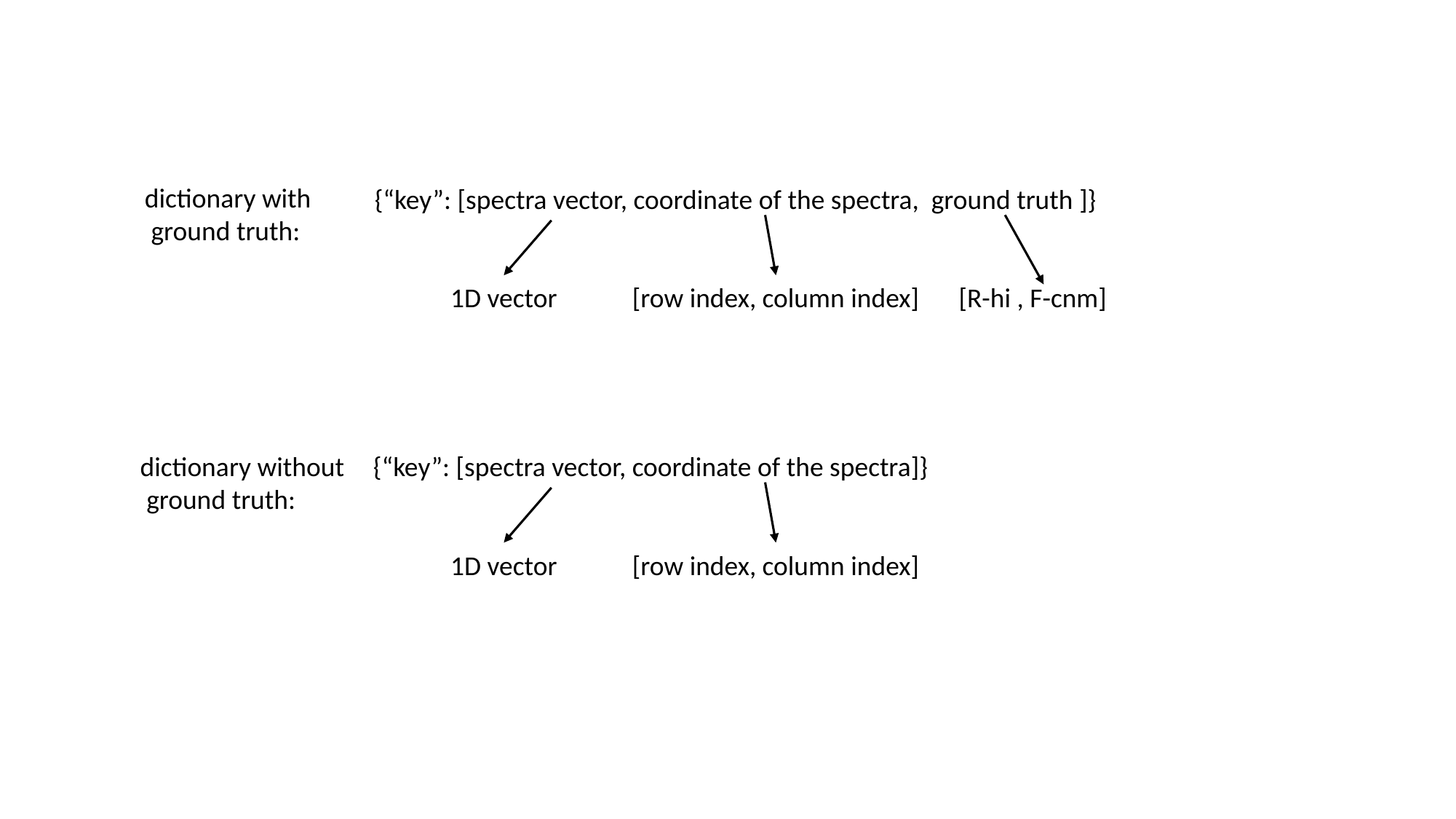

dictionary with
 ground truth:
{“key”: [spectra vector, coordinate of the spectra,  ground truth ]}
1D vector
[row index, column index]
[R-hi , F-cnm]
{“key”: [spectra vector, coordinate of the spectra]}
dictionary without
 ground truth:
1D vector
[row index, column index]